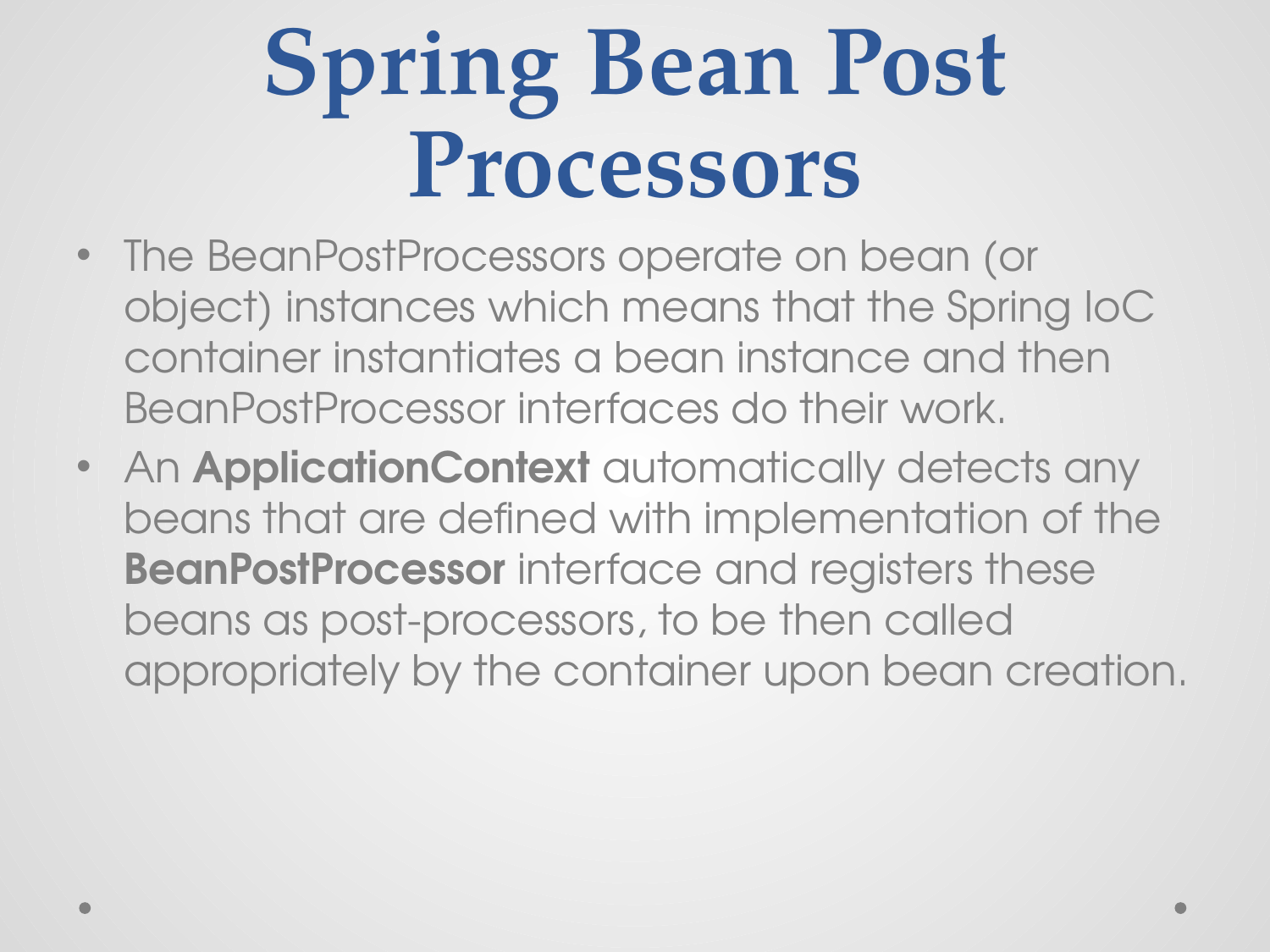

# Spring Bean Post Processors
The BeanPostProcessors operate on bean (or object) instances which means that the Spring IoC container instantiates a bean instance and then BeanPostProcessor interfaces do their work.
An ApplicationContext automatically detects any beans that are defined with implementation of the BeanPostProcessor interface and registers these beans as post-processors, to be then called appropriately by the container upon bean creation.